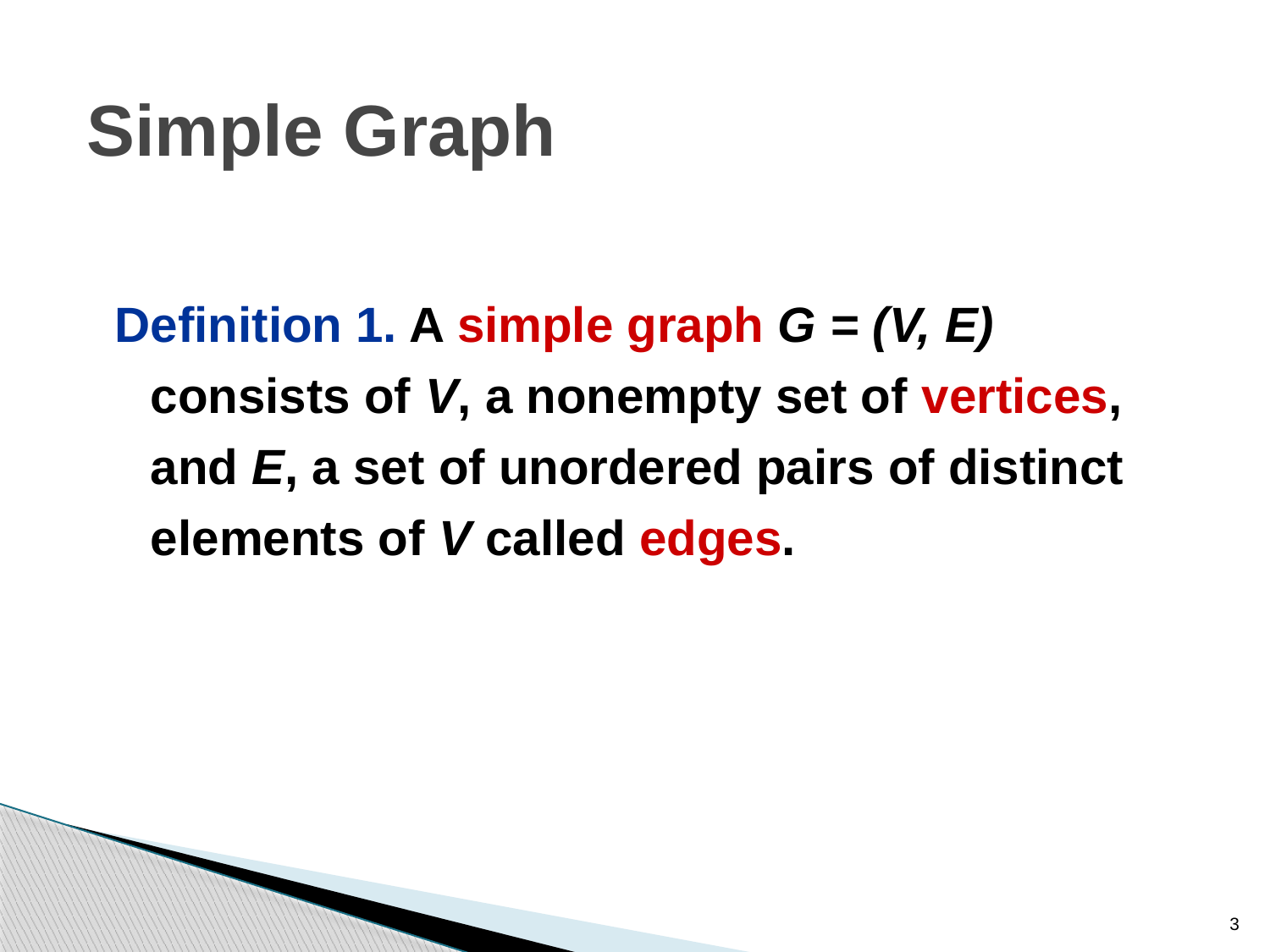

# Simple Graph

Definition 1. A simple graph G = (V, E) consists of V, a nonempty set of vertices, and E, a set of unordered pairs of distinct elements of V called edges.
3